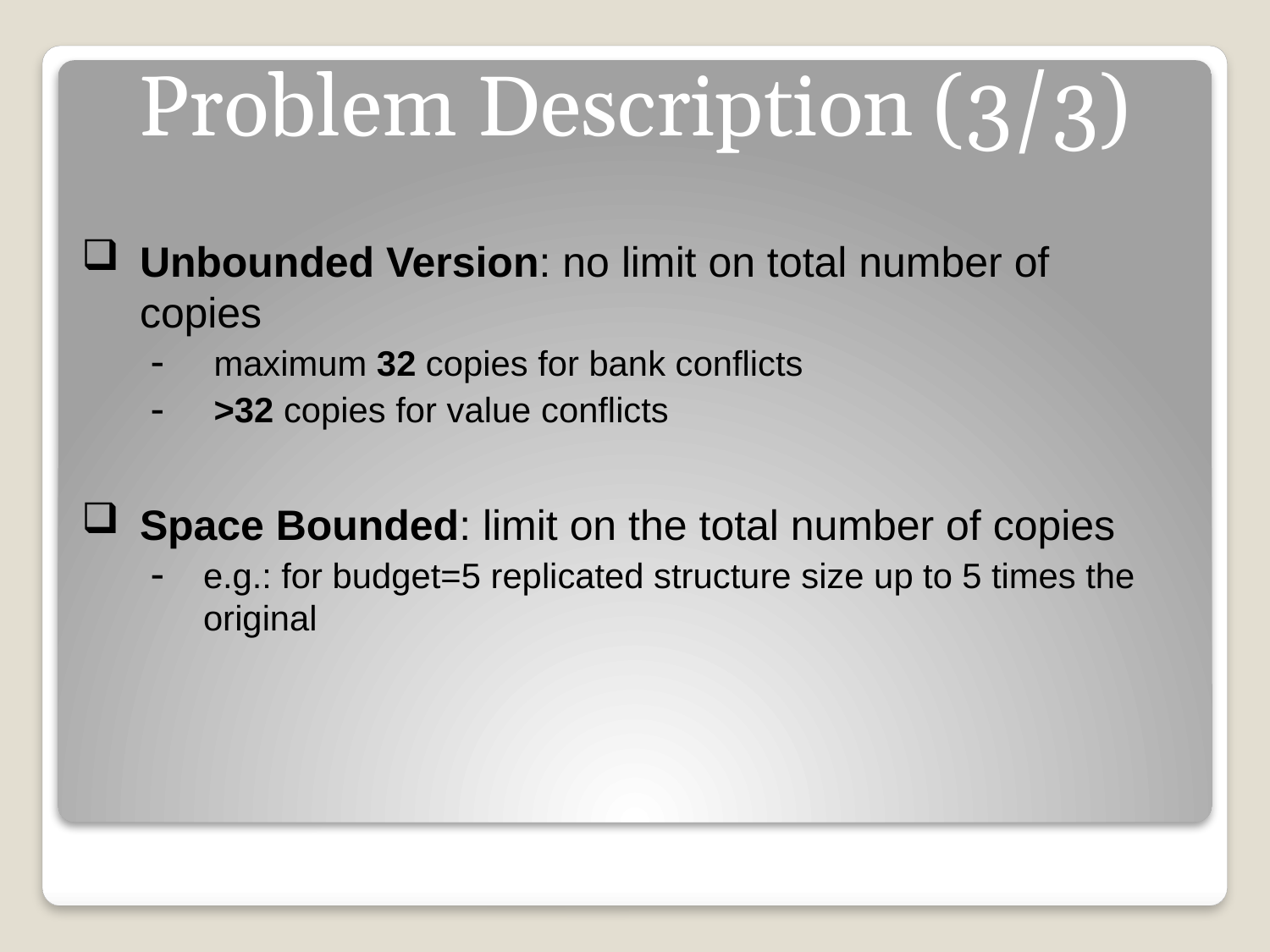

# Problem Description (3/3)
Unbounded Version: no limit on total number of  copies
maximum 32 copies for bank conflicts
>32 copies for value conflicts

Space Bounded: limit on the total number of copies
e.g.: for budget=5 replicated structure size up to 5 times the original